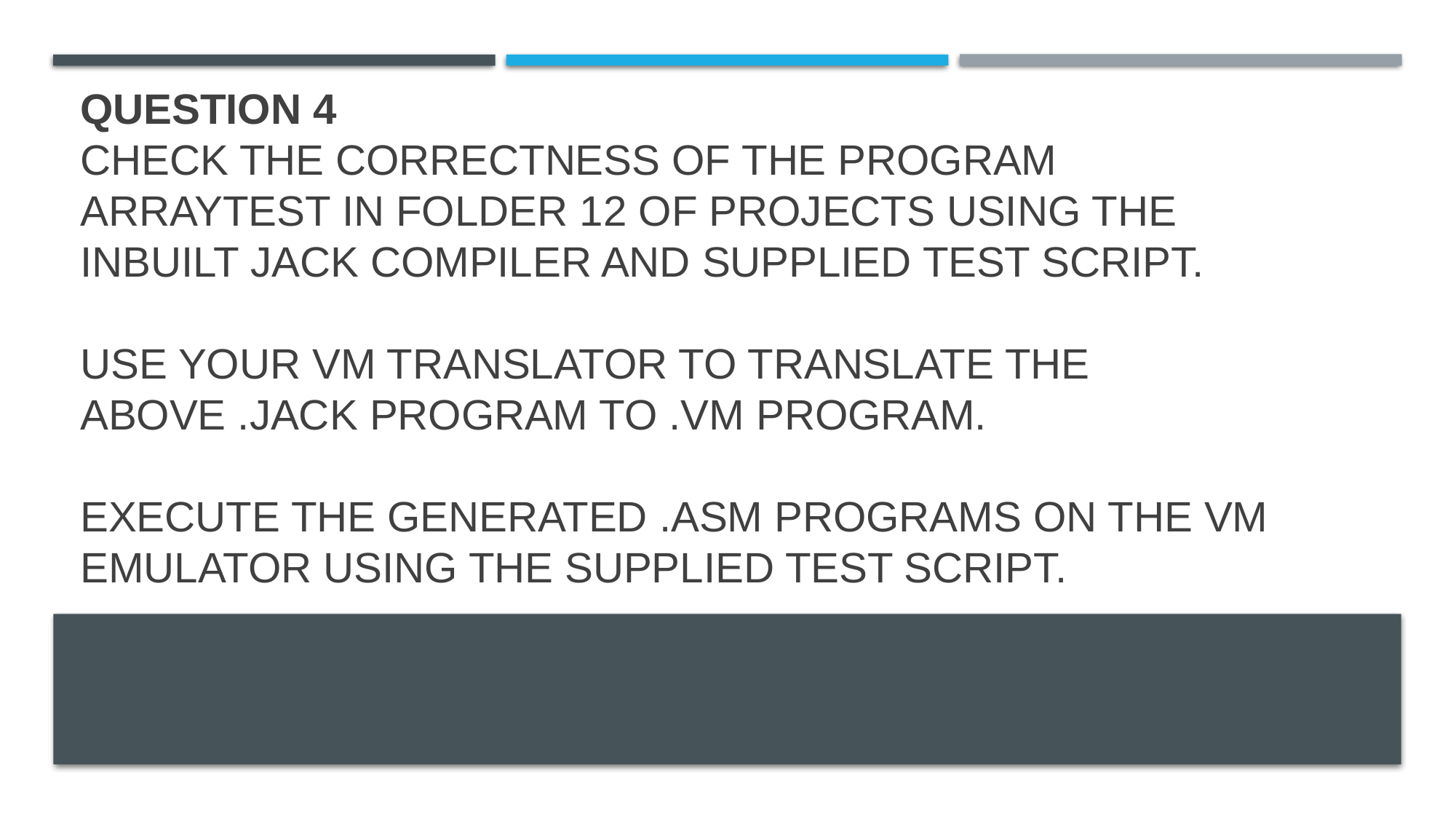

# Question 4 Check the correctness of the program ArrayTest in folder 12 of projects using the inbuilt Jack Compiler and supplied test script. Use your VM translator to translate the above .jack program to .vm program. Execute the generated .asm programs on the VM emulator using the supplied test script.